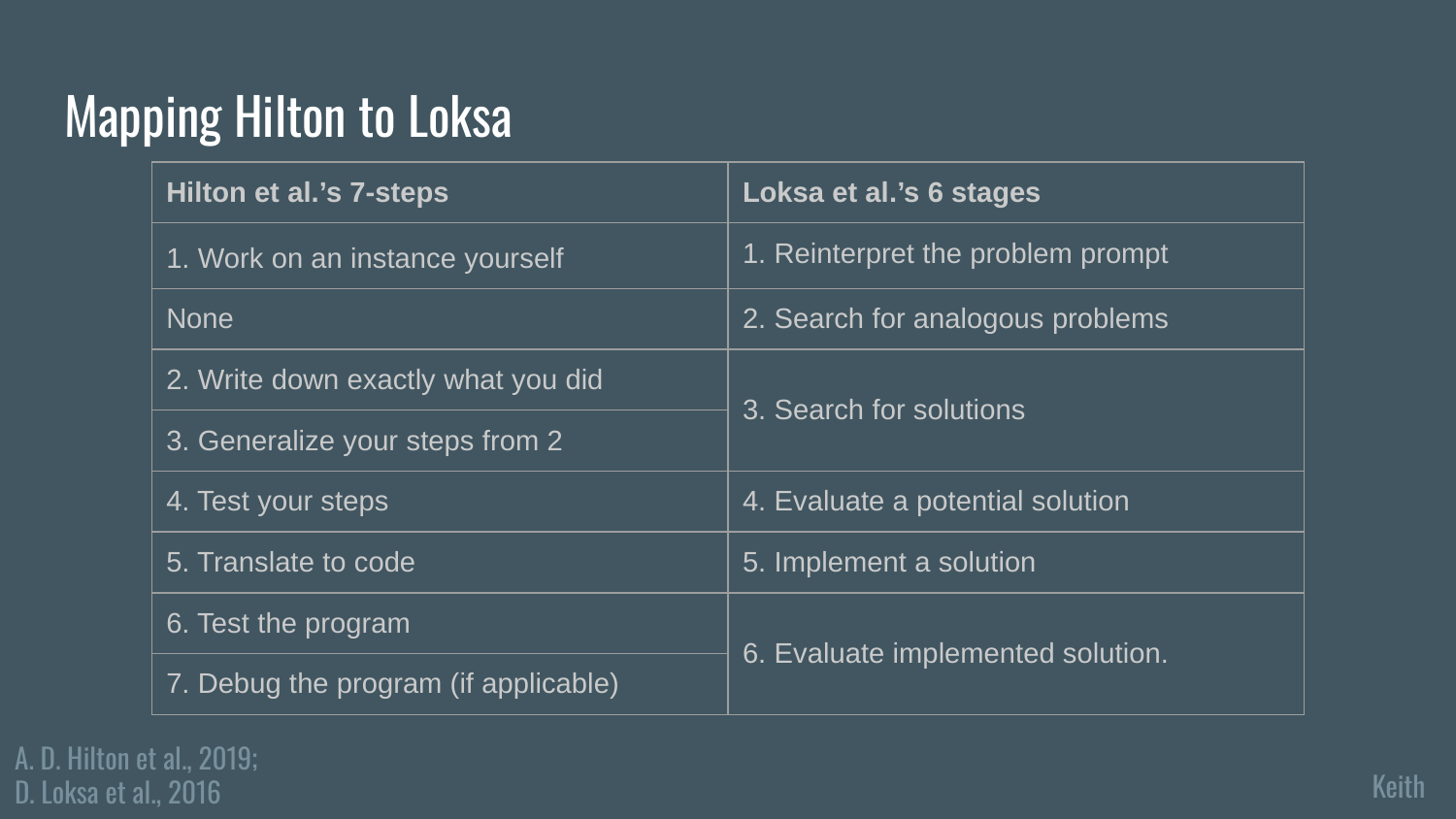

# Mapping Hilton to Loksa
| Hilton et al.’s 7-steps | Loksa et al.’s 6 stages |
| --- | --- |
| 1. Work on an instance yourself | 1. Reinterpret the problem prompt |
| None | 2. Search for analogous problems |
| 2. Write down exactly what you did | 3. Search for solutions |
| 3. Generalize your steps from 2 |  |
| 4. Test your steps | 4. Evaluate a potential solution |
| 5. Translate to code | 5. Implement a solution |
| 6. Test the program | 6. Evaluate implemented solution. |
| 7. Debug the program (if applicable) |  |
A. D. Hilton et al., 2019;
D. Loksa et al., 2016
Keith